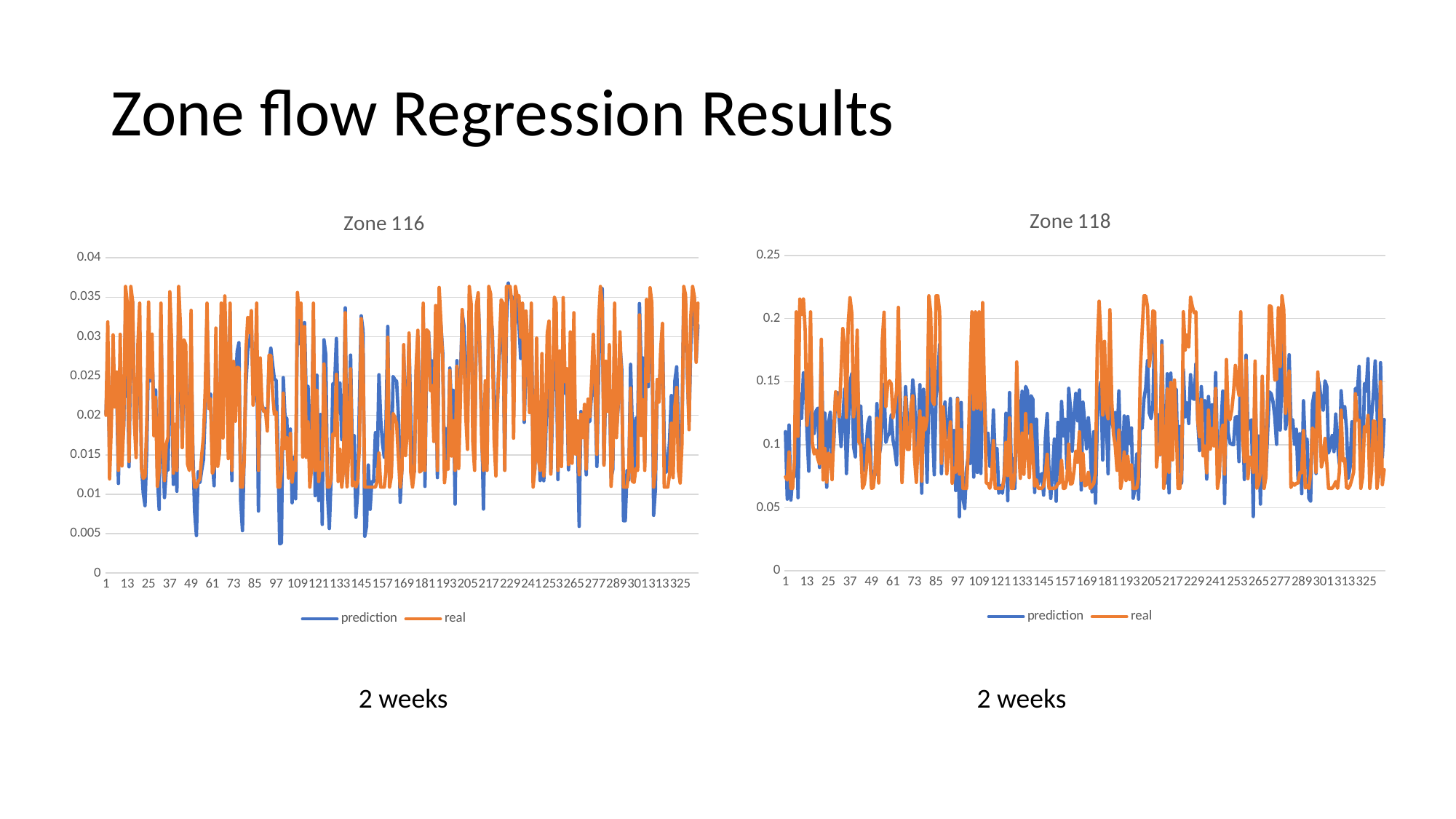

# Zone flow Regression Results

### Chart: Zone 118

| Category | prediction | real |
|---|---|---|

### Chart: Zone 116

| Category | prediction | real |
|---|---|---|
2 weeks
2 weeks